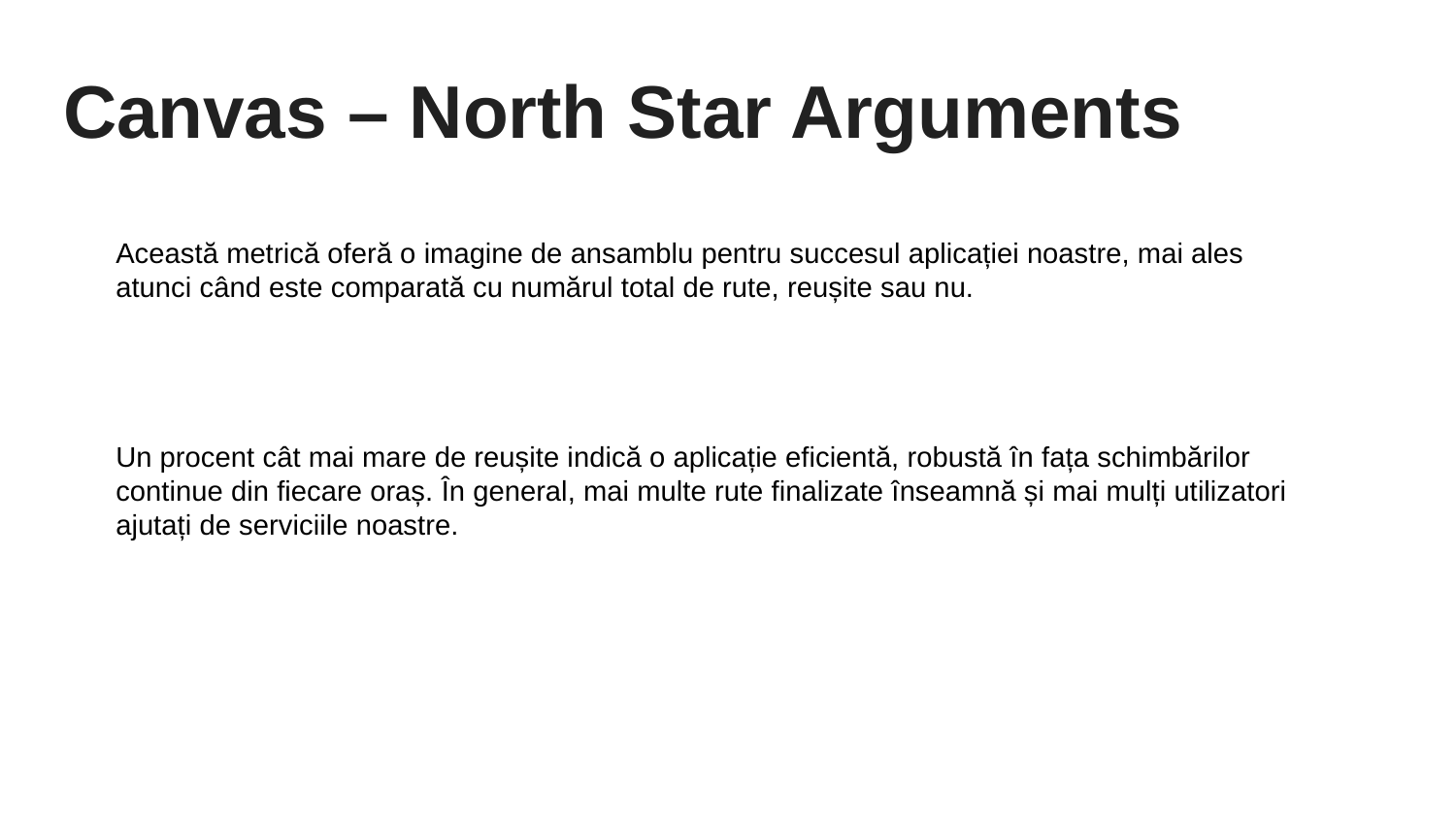

# Canvas – North Star Arguments
Această metrică oferă o imagine de ansamblu pentru succesul aplicației noastre, mai ales atunci când este comparată cu numărul total de rute, reușite sau nu.

Un procent cât mai mare de reușite indică o aplicație eficientă, robustă în fața schimbărilor continue din fiecare oraș. În general, mai multe rute finalizate înseamnă și mai mulți utilizatori ajutați de serviciile noastre.